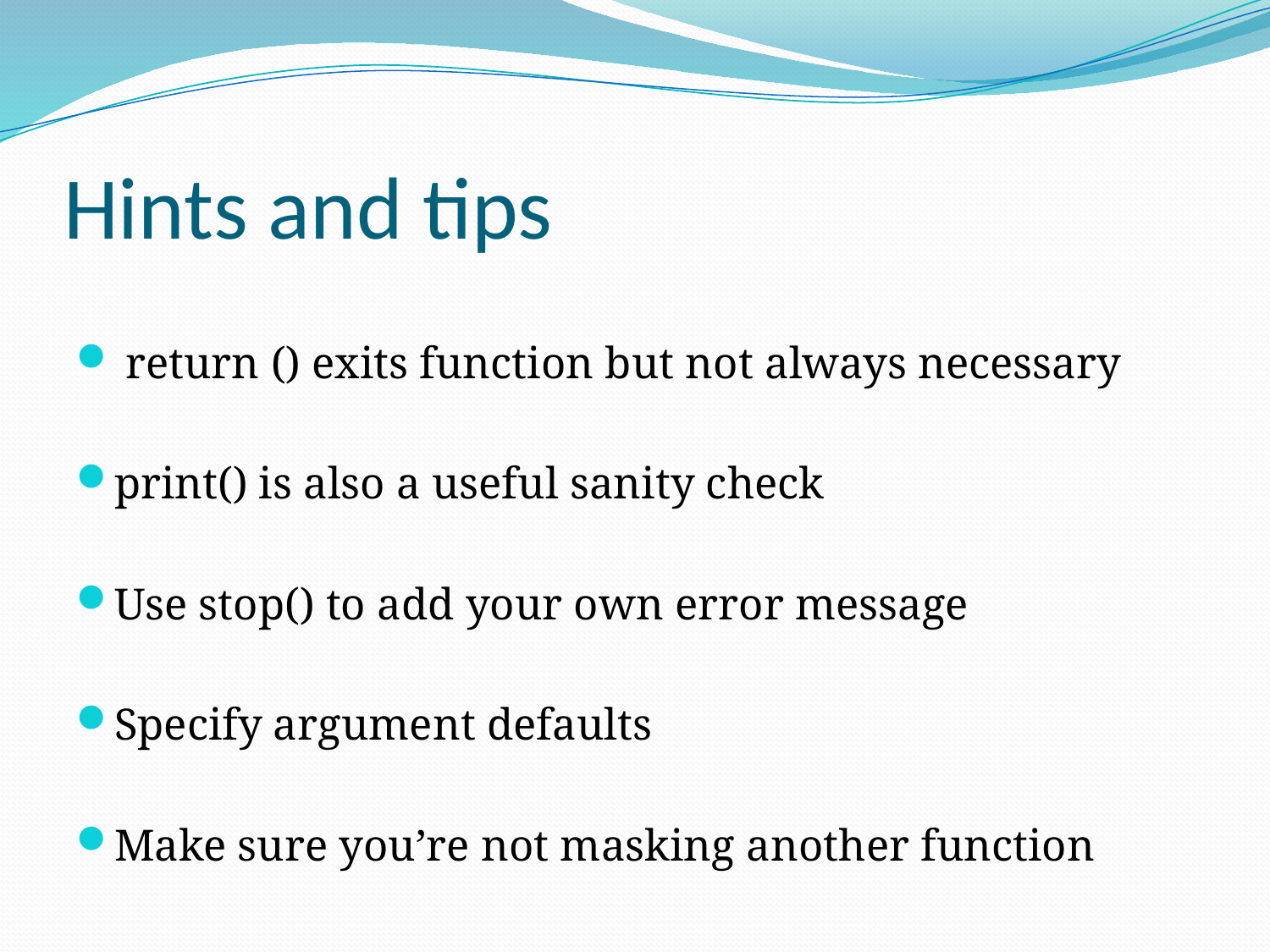

# Hints and tips

 return () exits function but not always necessary

print() is also a useful sanity check

Use stop() to add your own error message

Specify argument defaults

Make sure you’re not masking another function